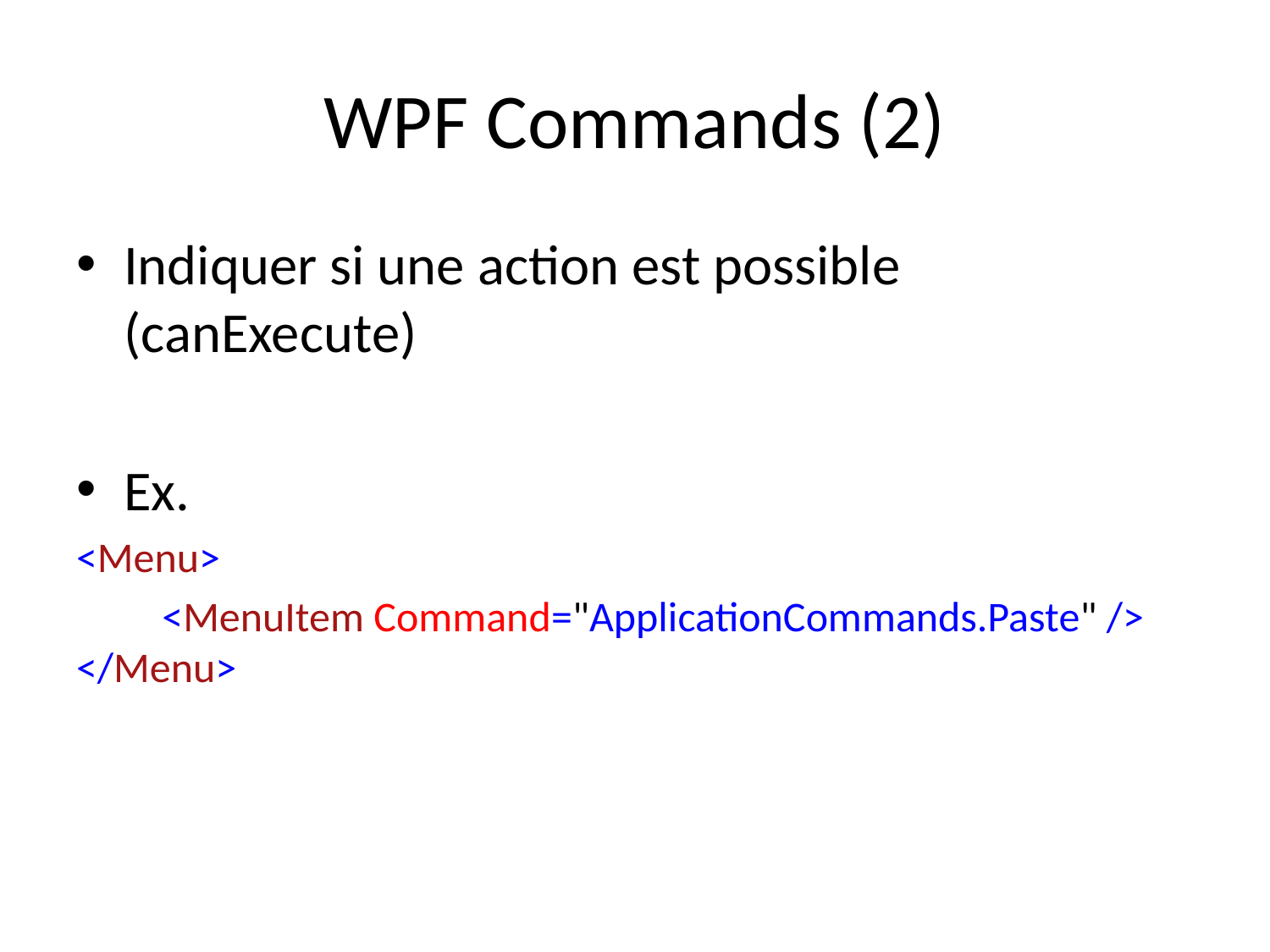

# WPF Commands (2)
Indiquer si une action est possible (canExecute)

Ex.
<Menu>
         <MenuItem Command="ApplicationCommands.Paste" /> </Menu>